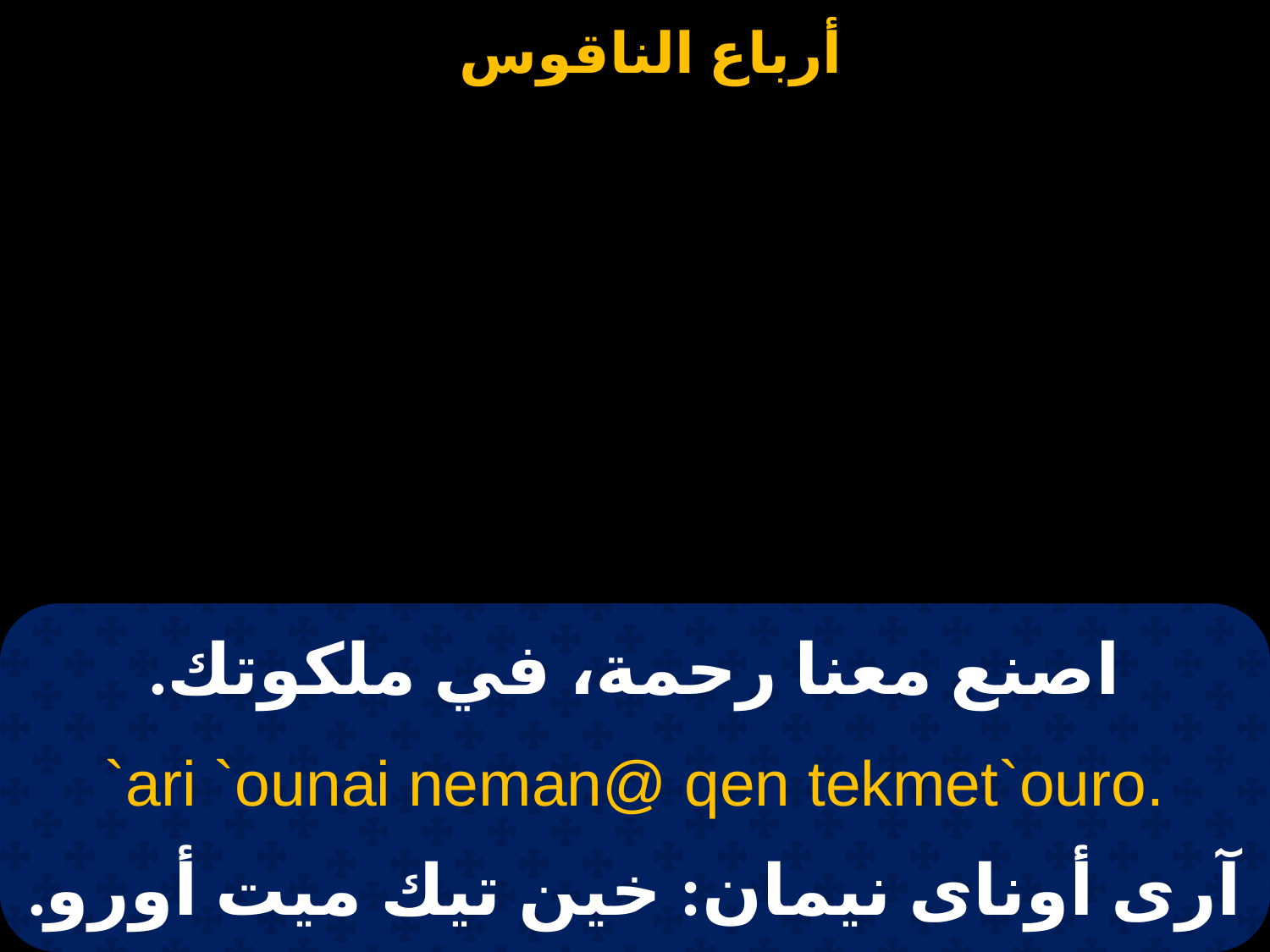

# اصنع معنا رحمة، في ملكوتك.
`ari `ounai neman@ qen tekmet`ouro.
آرى أوناى نيمان: خين تيك ميت أورو.